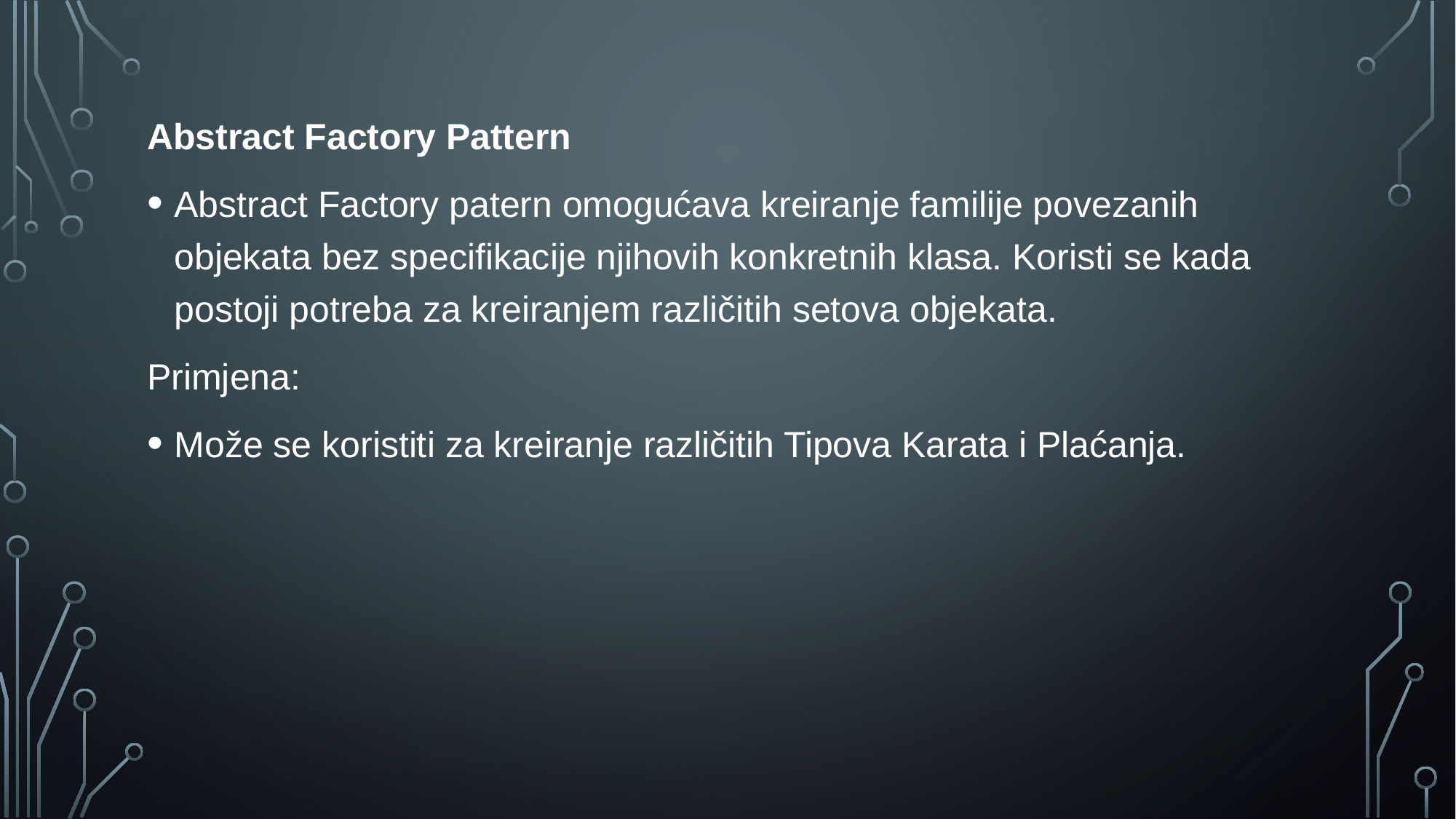

Abstract Factory Pattern
Abstract Factory patern omogućava kreiranje familije povezanih objekata bez specifikacije njihovih konkretnih klasa. Koristi se kada postoji potreba za kreiranjem različitih setova objekata.
Primjena:
Može se koristiti za kreiranje različitih Tipova Karata i Plaćanja.